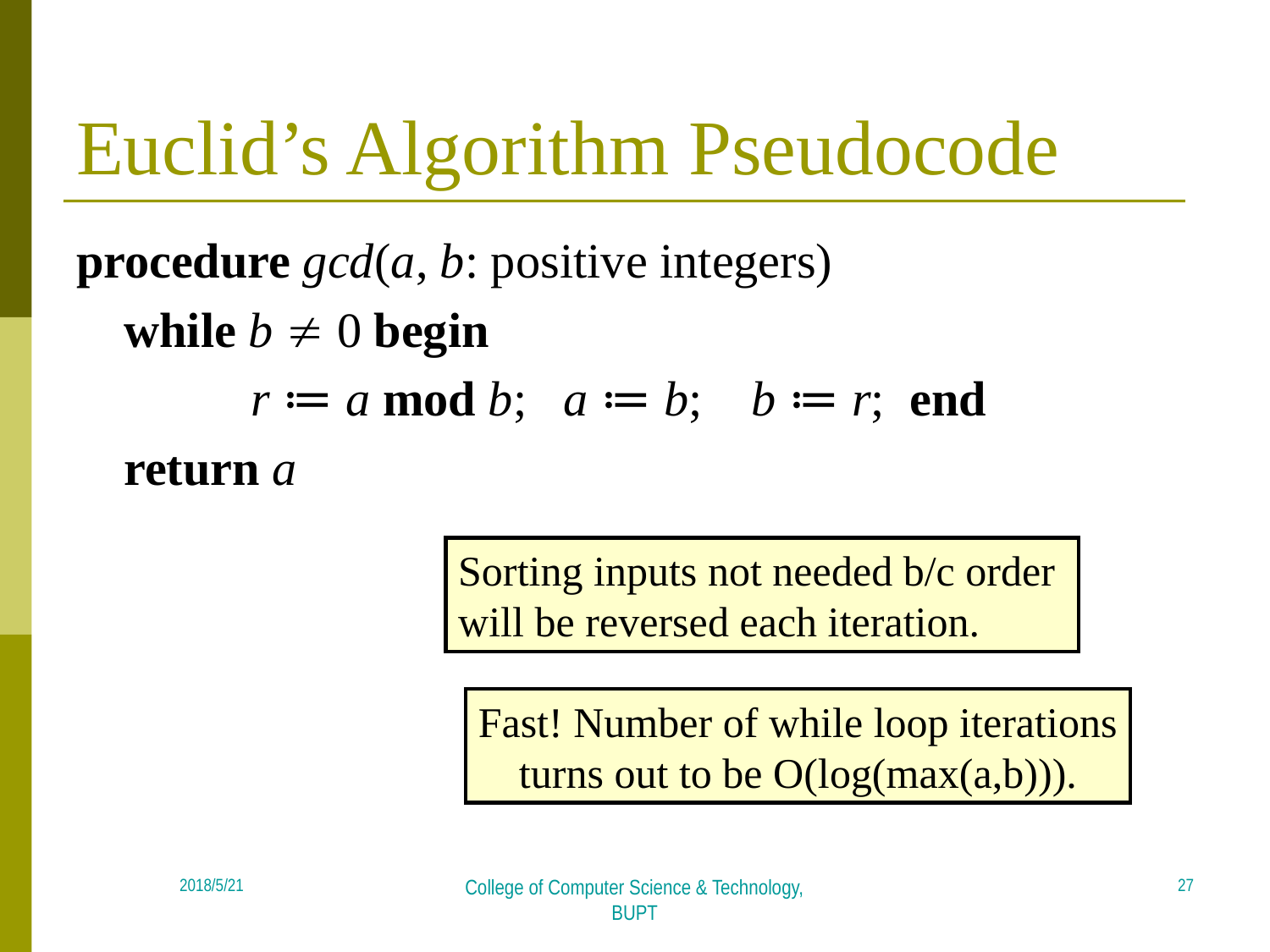

# Euclid’s Algorithm Pseudocode
procedure gcd(a, b: positive integers)
	while b ≠ 0 begin
		r ≔ a mod b;   a ≔ b;    b ≔ r;  end
	return a
Sorting inputs not needed b/c order
will be reversed each iteration.
Fast! Number of while loop iterations
turns out to be O(log(max(a,b))).
27
2018/5/21
College of Computer Science & Technology, BUPT